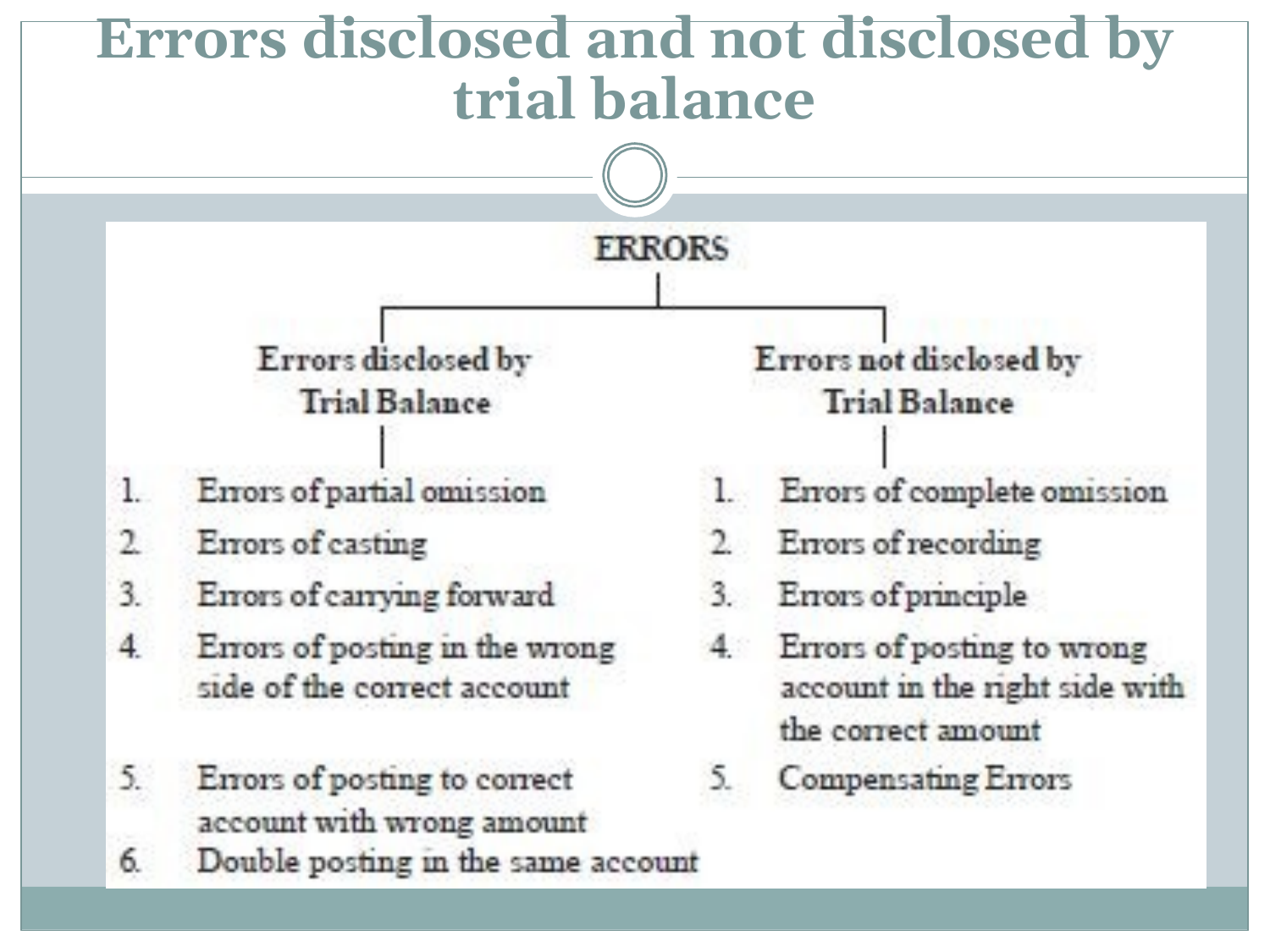

# Errors disclosed and not disclosed by
trial balance